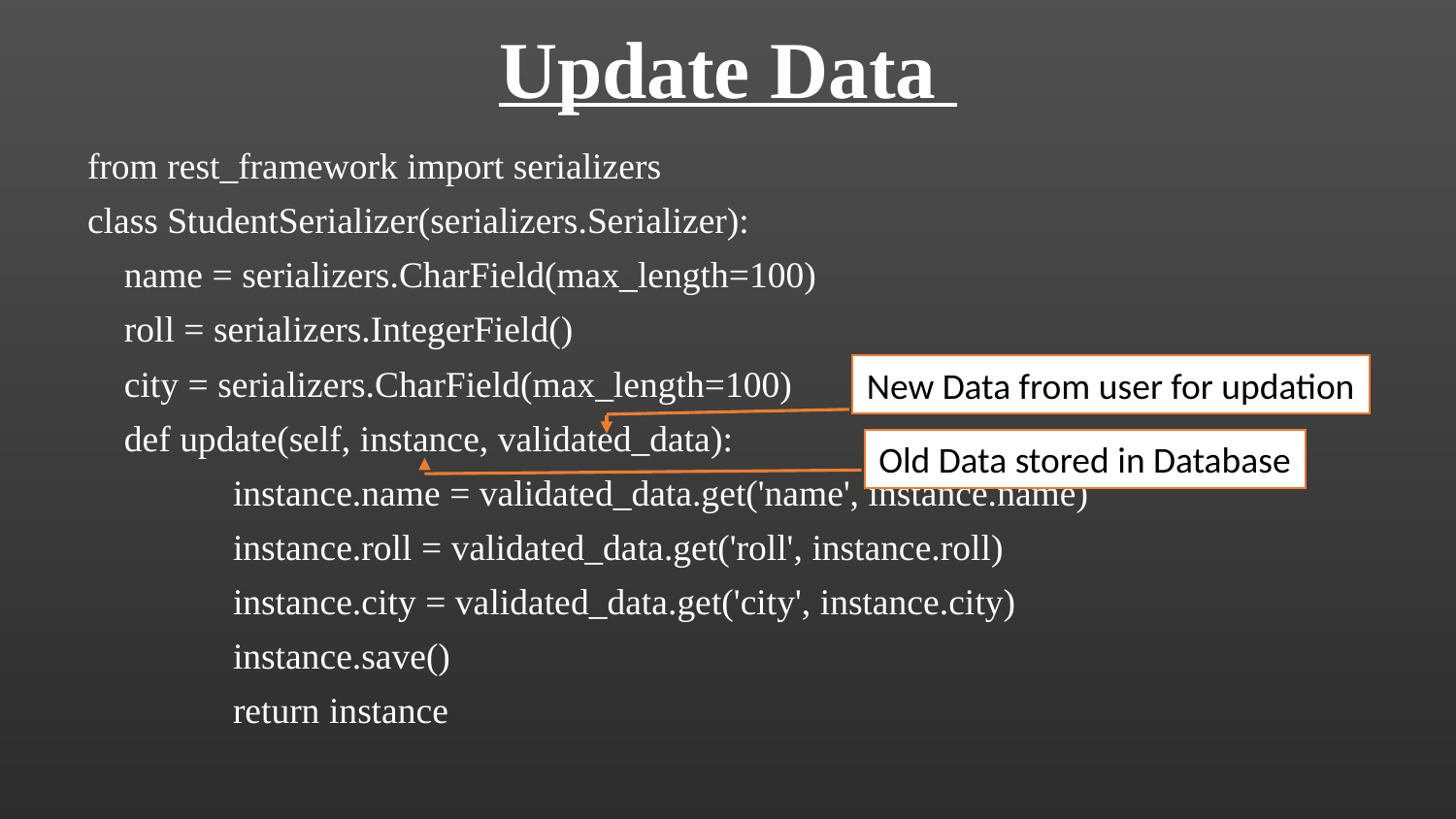

# Update Data
from rest_framework import serializers
class StudentSerializer(serializers.Serializer):
    name = serializers.CharField(max_length=100)
    roll = serializers.IntegerField()
    city = serializers.CharField(max_length=100)
    def update(self, instance, validated_data):
  	instance.name = validated_data.get('name', instance.name)
  	instance.roll = validated_data.get('roll', instance.roll)
  	instance.city = validated_data.get('city', instance.city)
  	instance.save()
  	return instance
New Data from user for updation
Old Data stored in Database